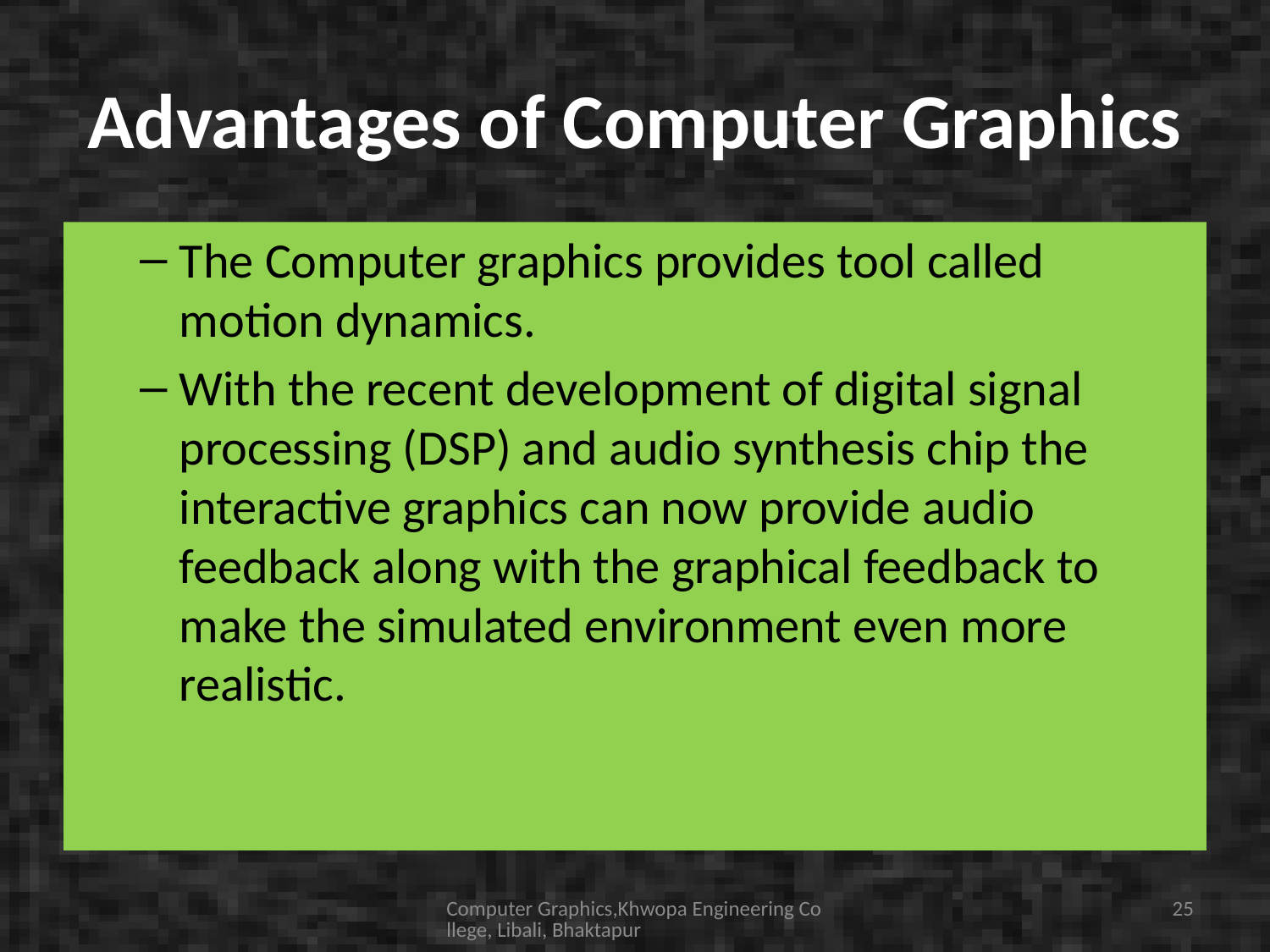

# Advantages of Computer Graphics
The Computer graphics provides tool called motion dynamics.
With the recent development of digital signal processing (DSP) and audio synthesis chip the interactive graphics can now provide audio feedback along with the graphical feedback to make the simulated environment even more realistic.

Computer Graphics,Khwopa Engineering College, Libali, Bhaktapur
25